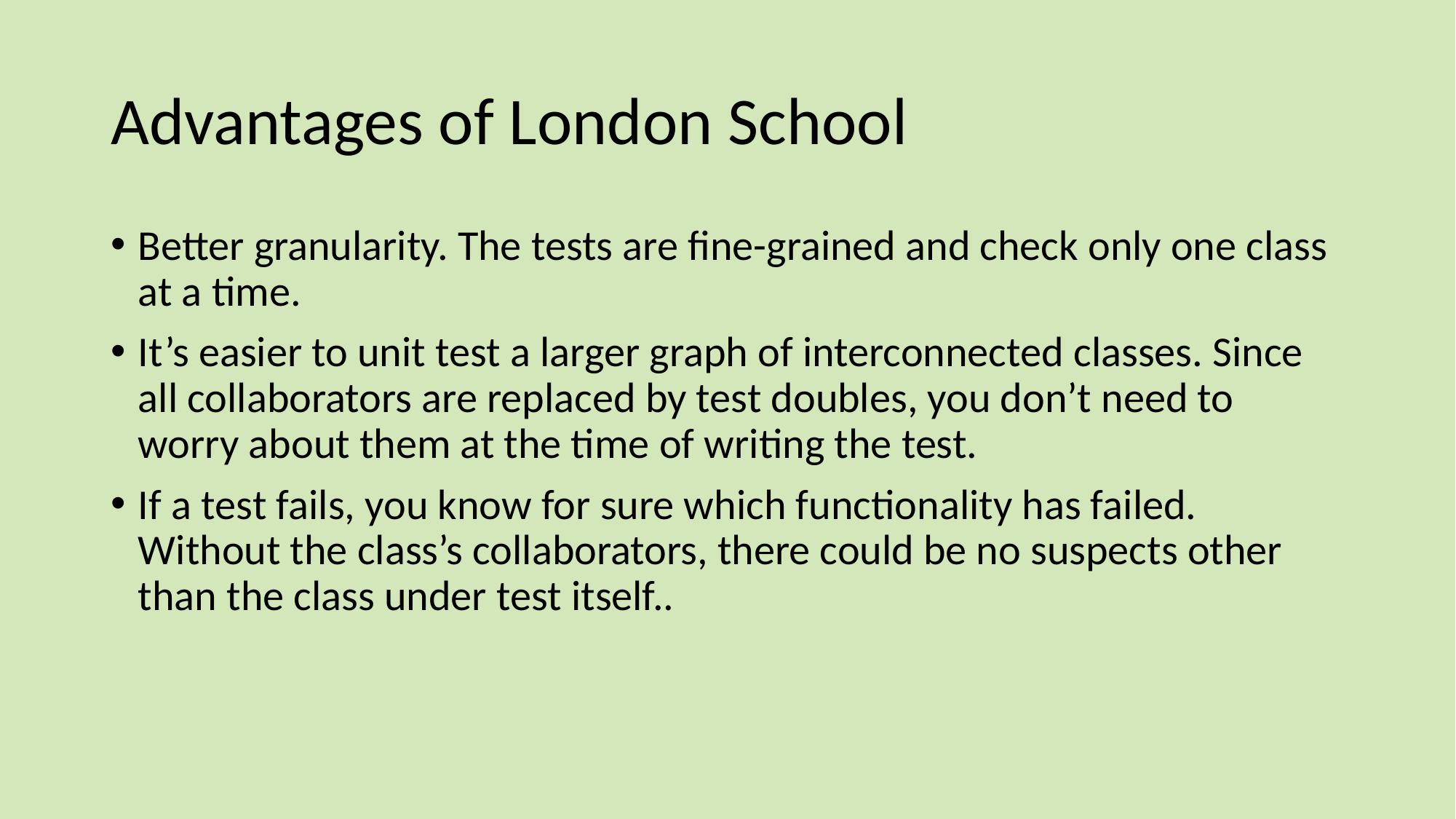

# Advantages of London School
Better granularity. The tests are fine-grained and check only one class at a time.
It’s easier to unit test a larger graph of interconnected classes. Since all collaborators are replaced by test doubles, you don’t need to worry about them at the time of writing the test.
If a test fails, you know for sure which functionality has failed. Without the class’s collaborators, there could be no suspects other than the class under test itself..